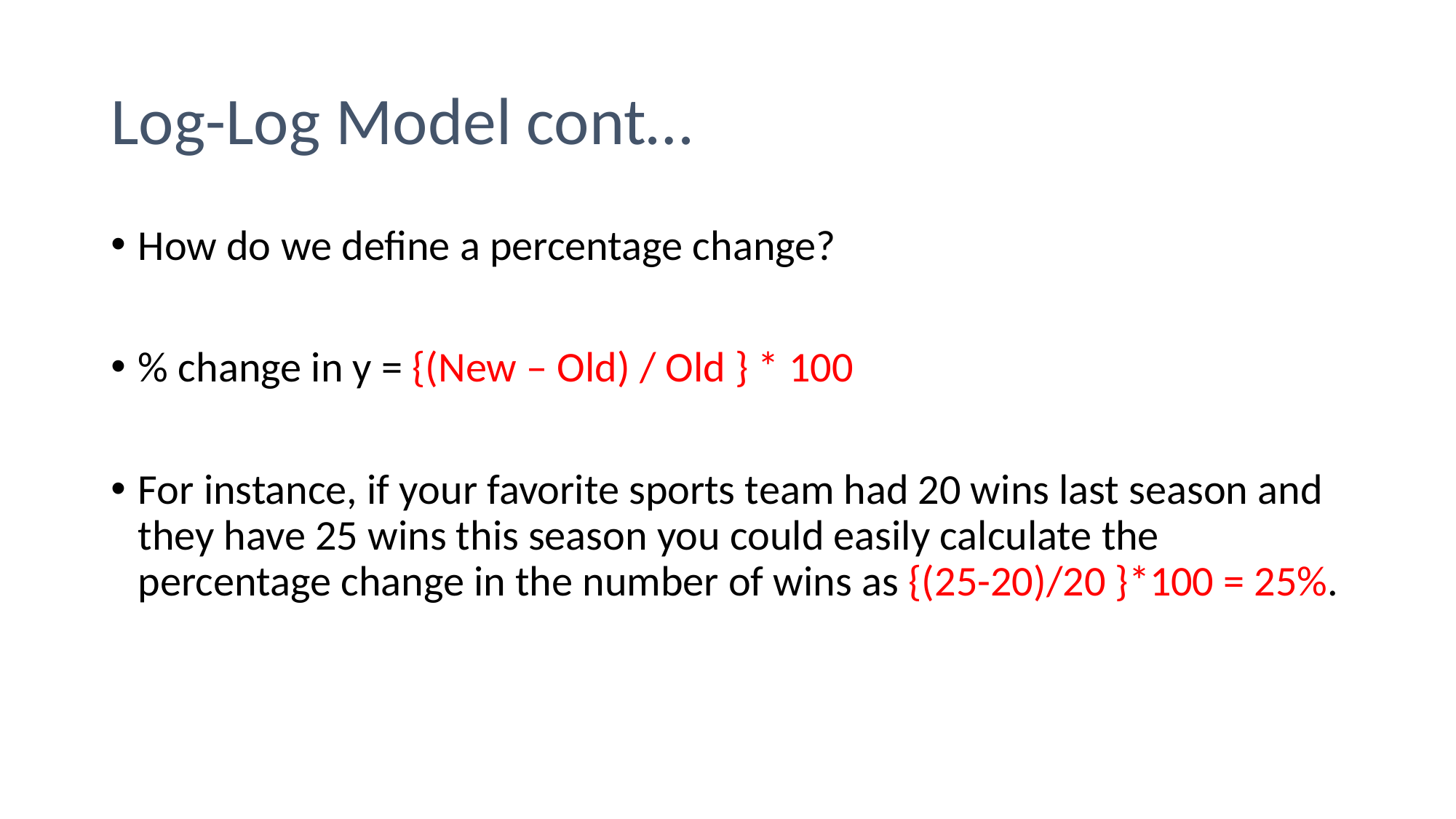

# Log-Log Model cont…
How do we define a percentage change?

% change in y = {(New – Old) / Old } * 100

For instance, if your favorite sports team had 20 wins last season and they have 25 wins this season you could easily calculate the percentage change in the number of wins as {(25-20)/20 }*100 = 25%.